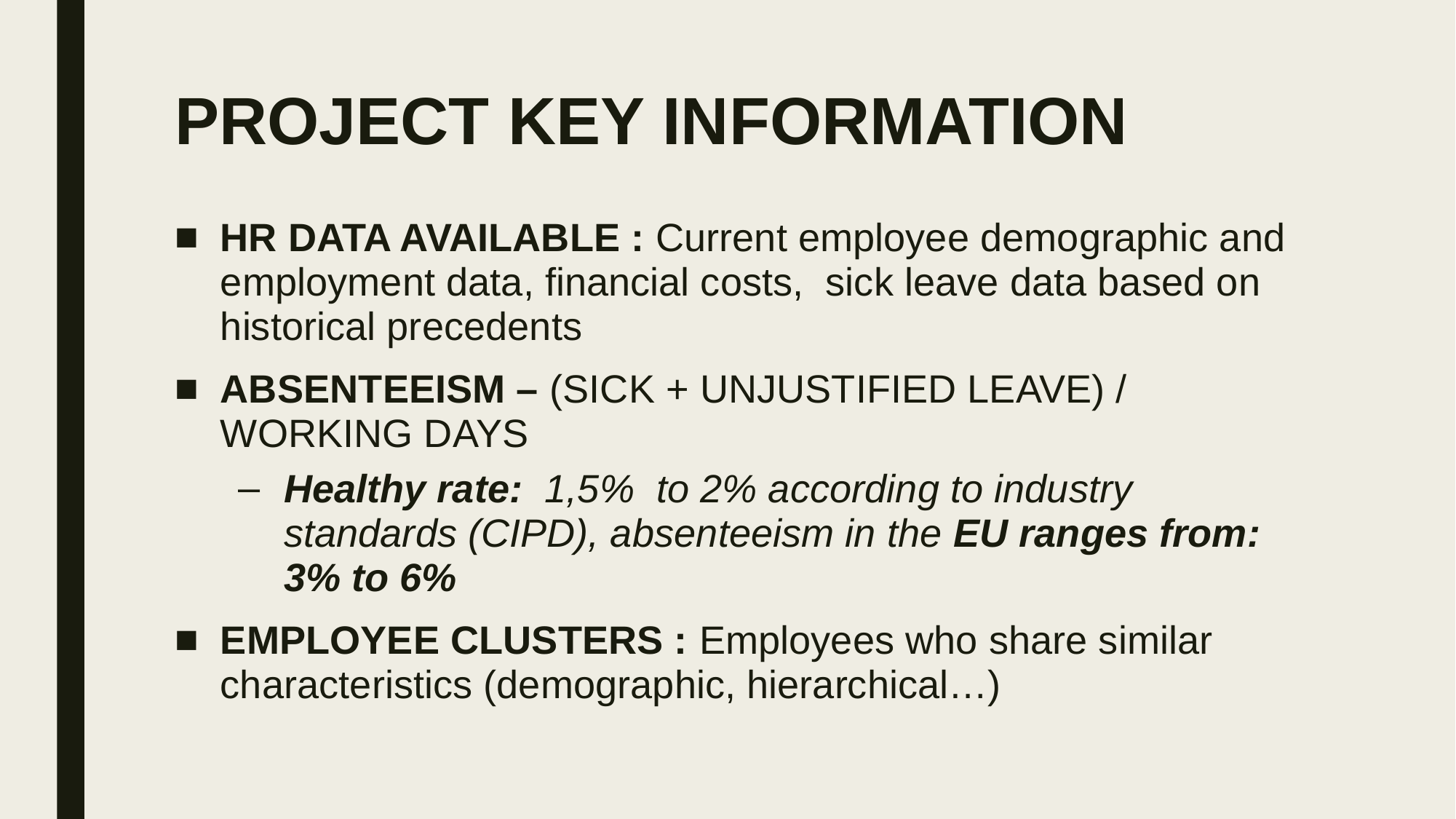

# PROJECT KEY INFORMATION
HR DATA AVAILABLE : Current employee demographic and employment data, financial costs,  sick leave data based on historical precedents
ABSENTEEISM – (SICK + UNJUSTIFIED LEAVE) / WORKING DAYS
Healthy rate:  1,5%  to 2% according to industry standards (CIPD), absenteeism in the EU ranges from: 3% to 6%
EMPLOYEE CLUSTERS : Employees who share similar characteristics (demographic, hierarchical…)